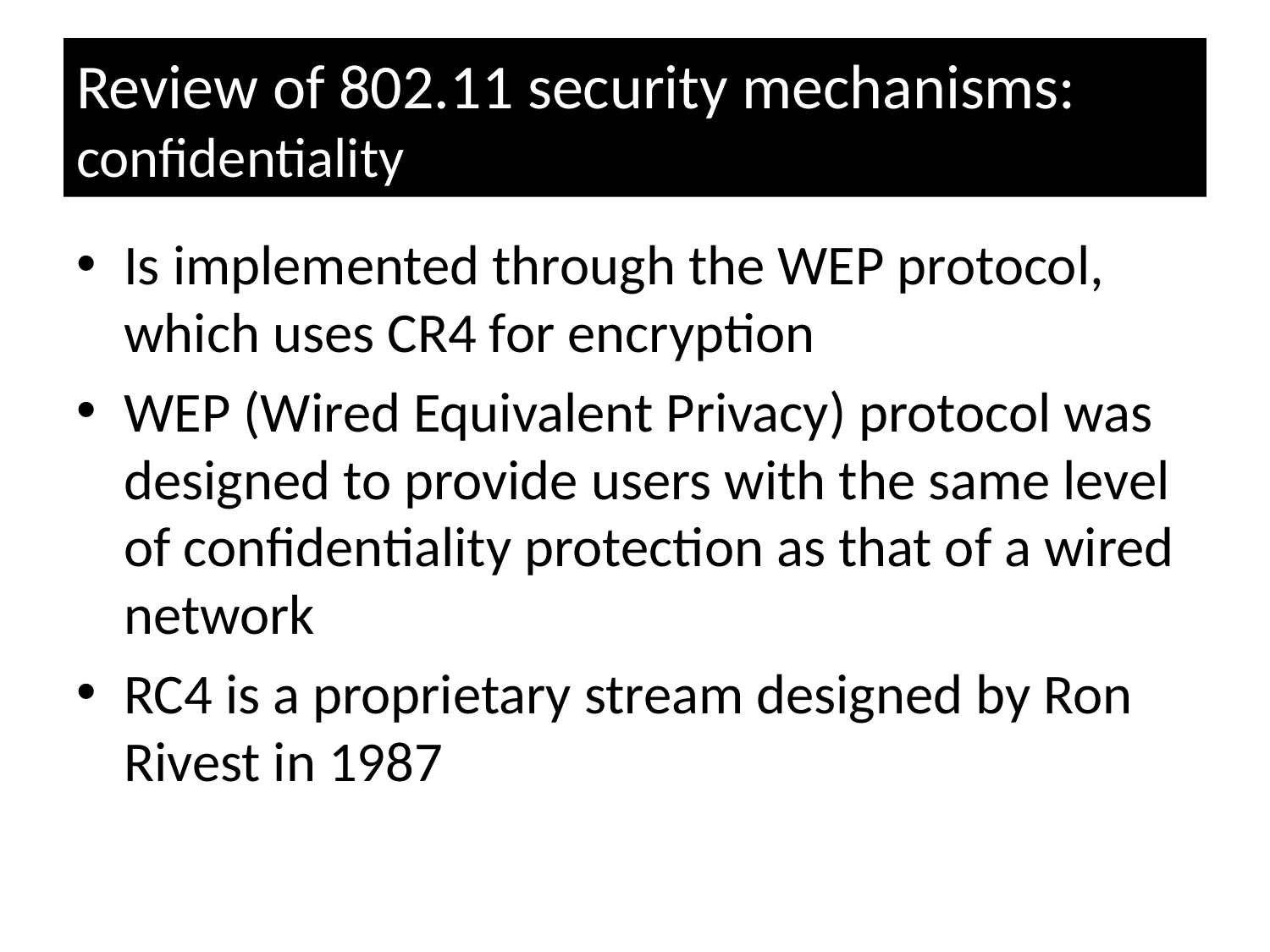

# Review of 802.11 security mechanisms: confidentiality
Is implemented through the WEP protocol, which uses CR4 for encryption
WEP (Wired Equivalent Privacy) protocol was designed to provide users with the same level of confidentiality protection as that of a wired network
RC4 is a proprietary stream designed by Ron Rivest in 1987